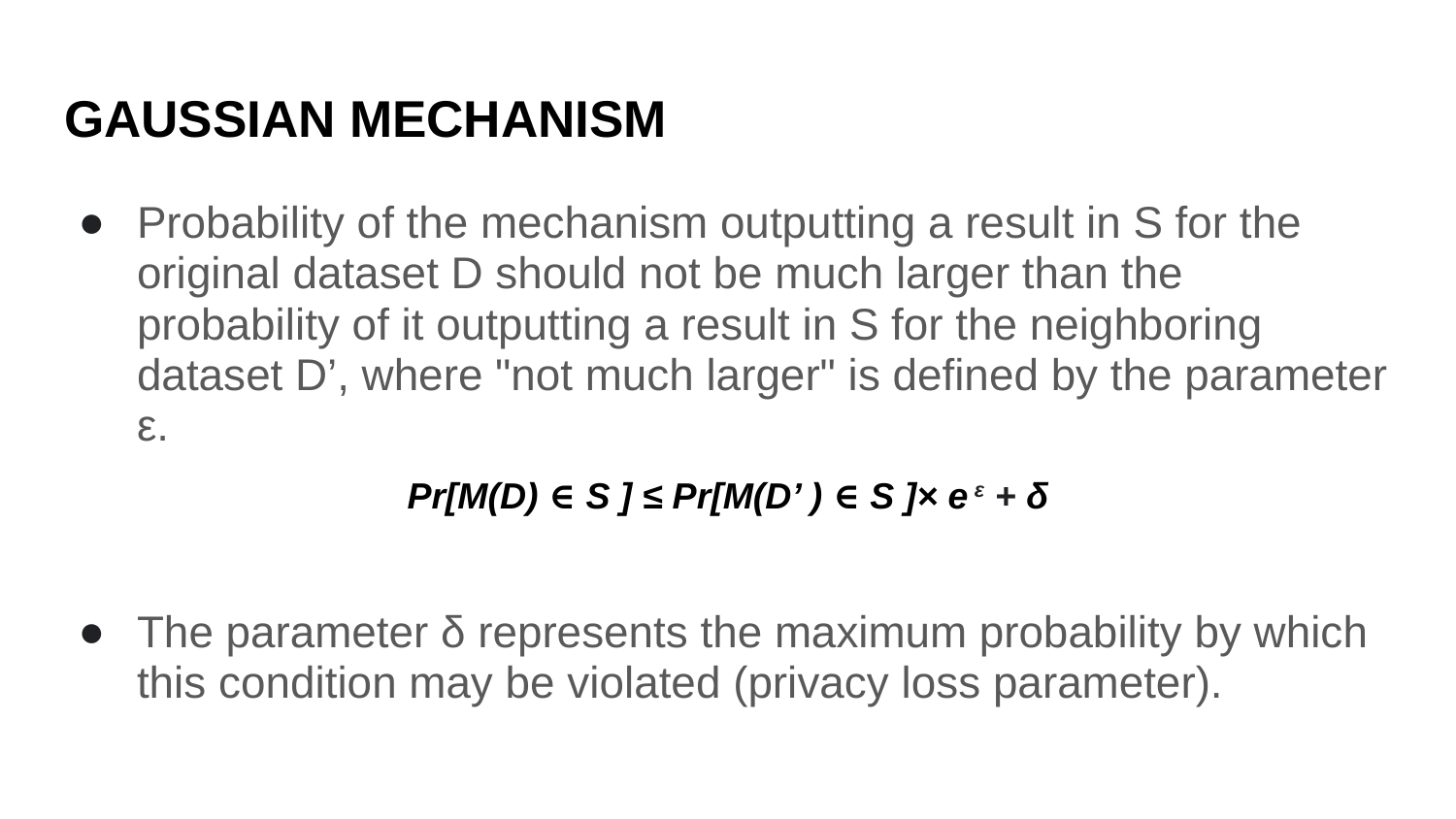

# GAUSSIAN MECHANISM
Probability of the mechanism outputting a result in S for the original dataset D should not be much larger than the probability of it outputting a result in S for the neighboring dataset D’, where "not much larger" is defined by the parameter ε.
Pr[M(D) ∈ S ] ≤ Pr[M(D’ ) ∈ S ]× e ε + δ

The parameter δ represents the maximum probability by which this condition may be violated (privacy loss parameter).